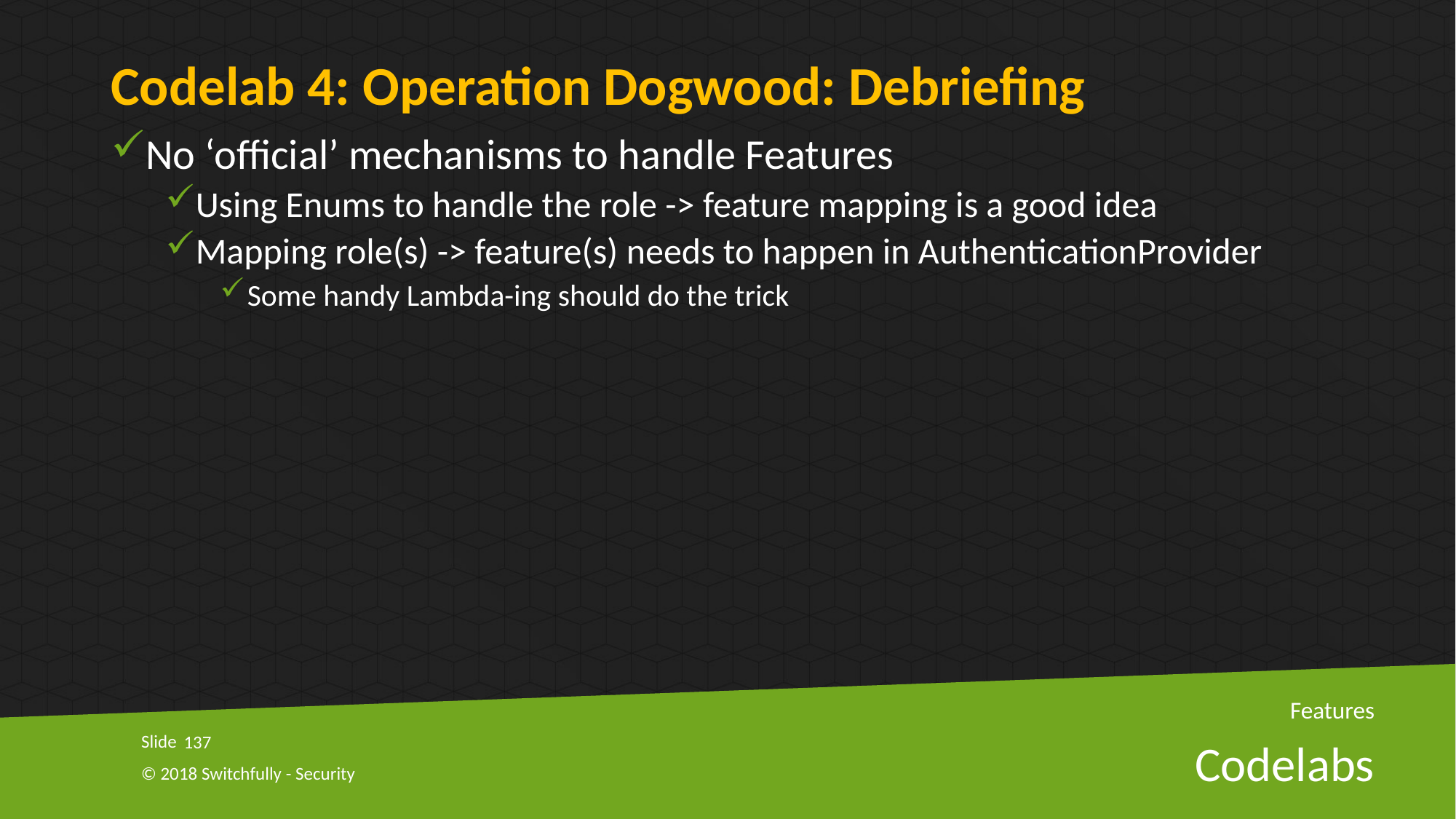

Codelab 4: Operation Dogwood: Debriefing
No ‘official’ mechanisms to handle Features
Using Enums to handle the role -> feature mapping is a good idea
Mapping role(s) -> feature(s) needs to happen in AuthenticationProvider
Some handy Lambda-ing should do the trick

Features
137
# Codelabs
© 2018 Switchfully - Security